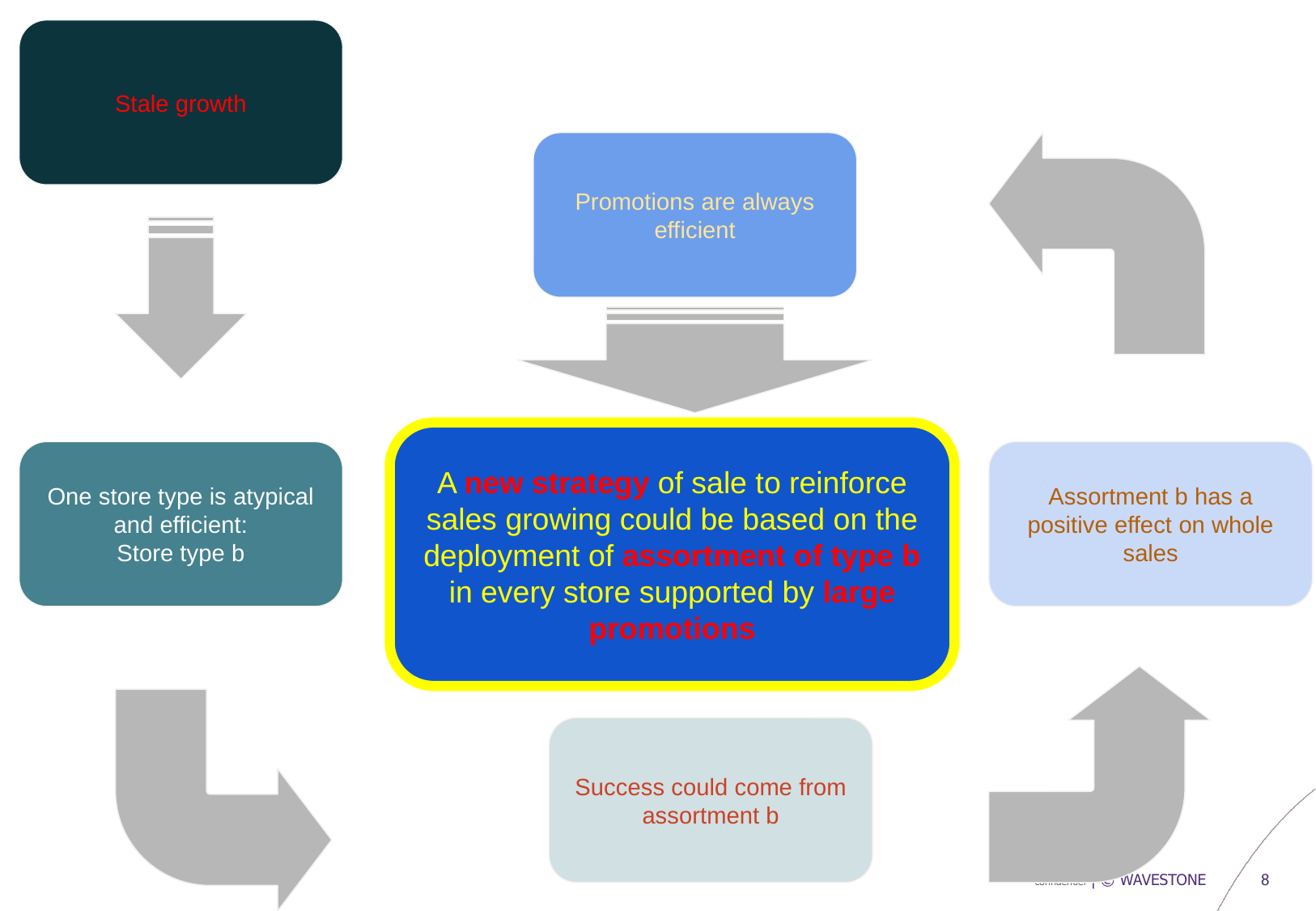

Stale growth
Promotions are always efficient

A new strategy of sale to reinforce sales growing could be based on the deployment of assortment of type b in every store supported by large promotions
One store type is atypical and efficient:
Store type b
Assortment b has a positive effect on whole sales

Success could come from assortment b